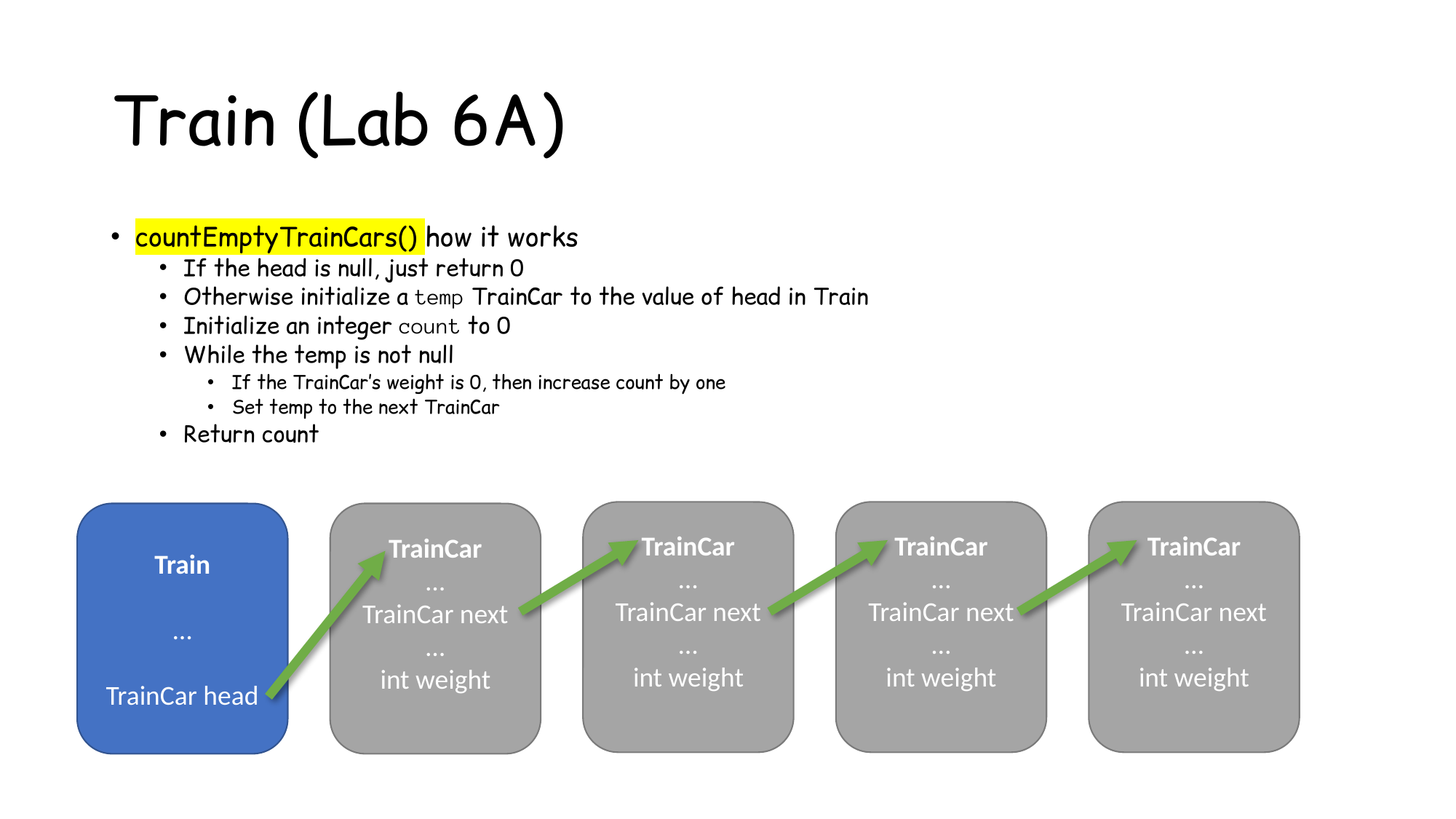

# Train (Lab 6A)
countEmptyTrainCars() how it works
If the head is null, just return 0
Otherwise initialize a temp TrainCar to the value of head in Train
Initialize an integer count to 0
While the temp is not null
If the TrainCar’s weight is 0, then increase count by one
Set temp to the next TrainCar
Return count

TrainCar
…
TrainCar next
…
int weight

TrainCar
…
TrainCar next
…
int weight

TrainCar
…
TrainCar next
…
int weight

Train

…

TrainCar head
TrainCar
…
TrainCar next
…
int weight